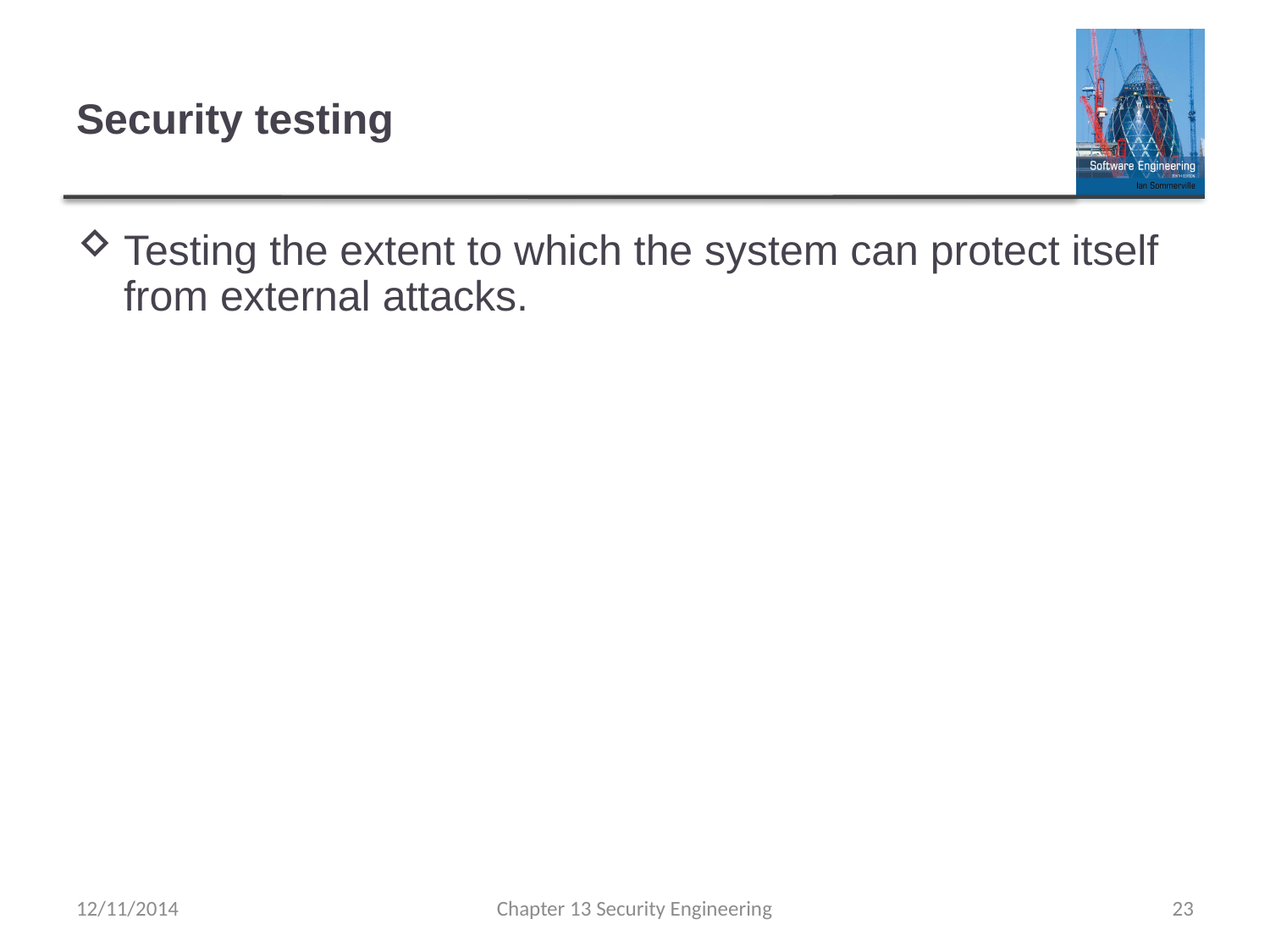

# Security testing
Testing the extent to which the system can protect itself from external attacks.
12/11/2014
Chapter 13 Security Engineering
23